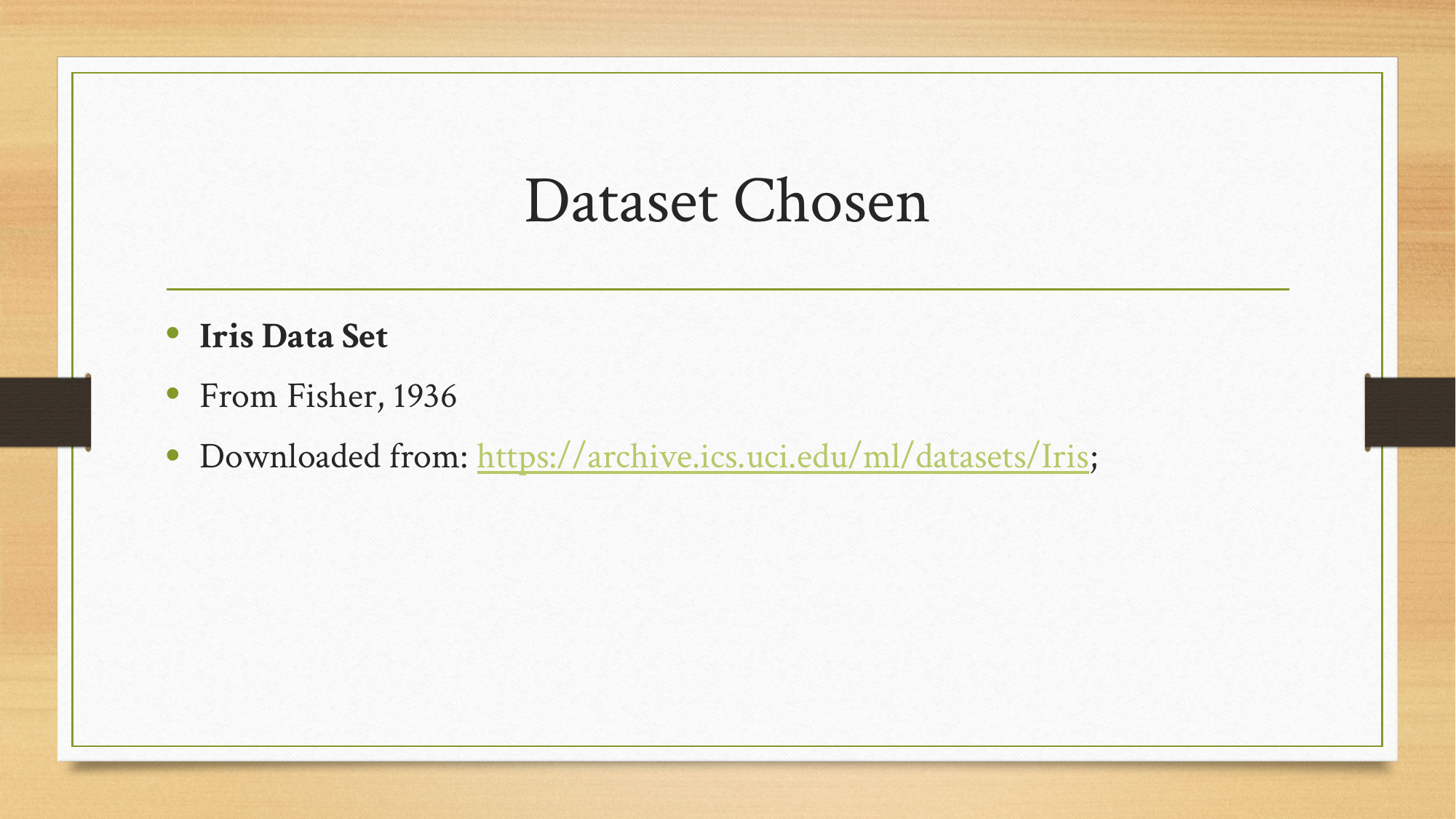

# Dataset Chosen
Iris Data Set
From Fisher, 1936
Downloaded from: https://archive.ics.uci.edu/ml/datasets/Iris;